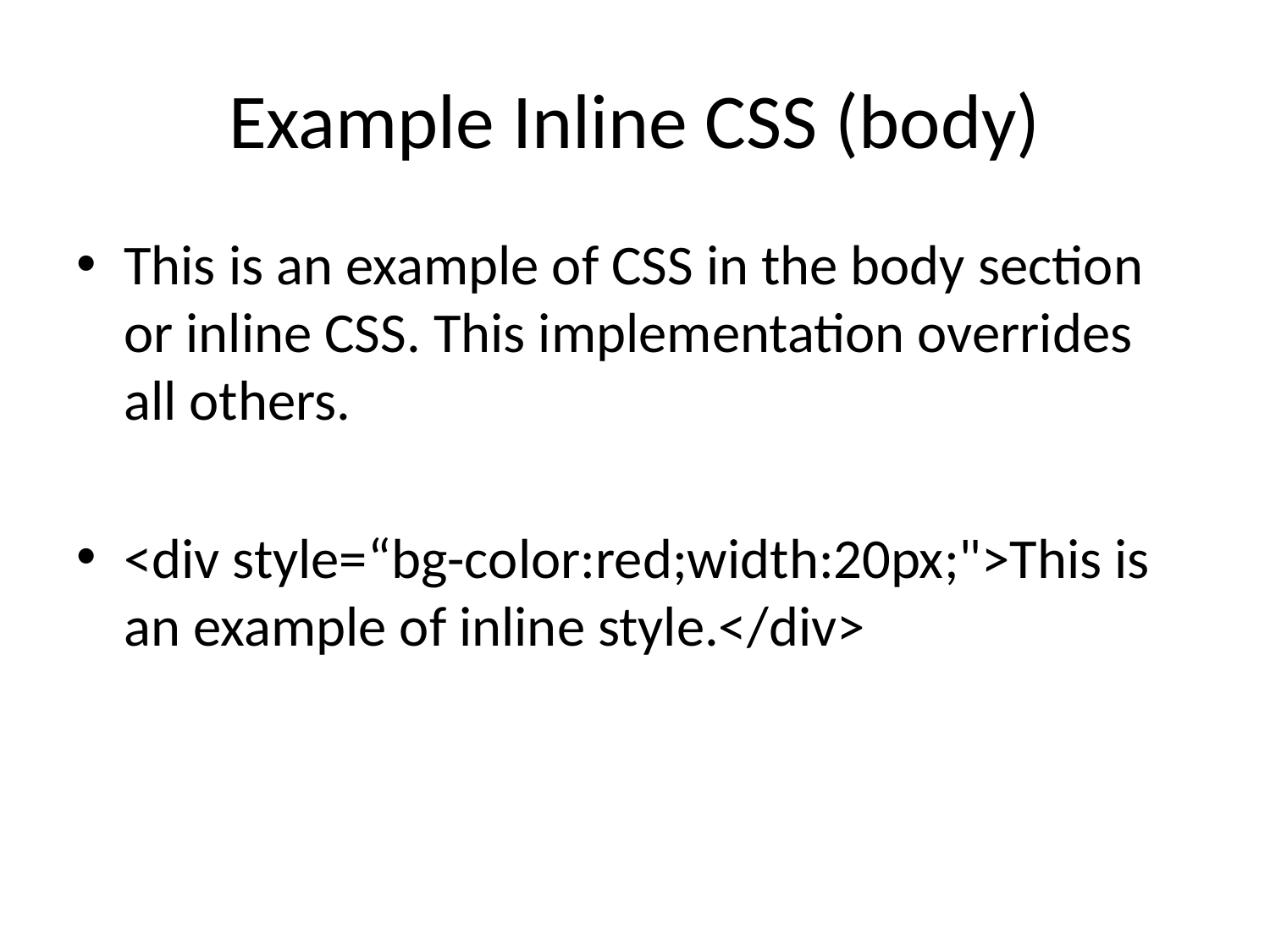

# Example Inline CSS (body)
This is an example of CSS in the body section or inline CSS. This implementation overrides all others.

<div style=“bg-color:red;width:20px;">This is an example of inline style.</div>